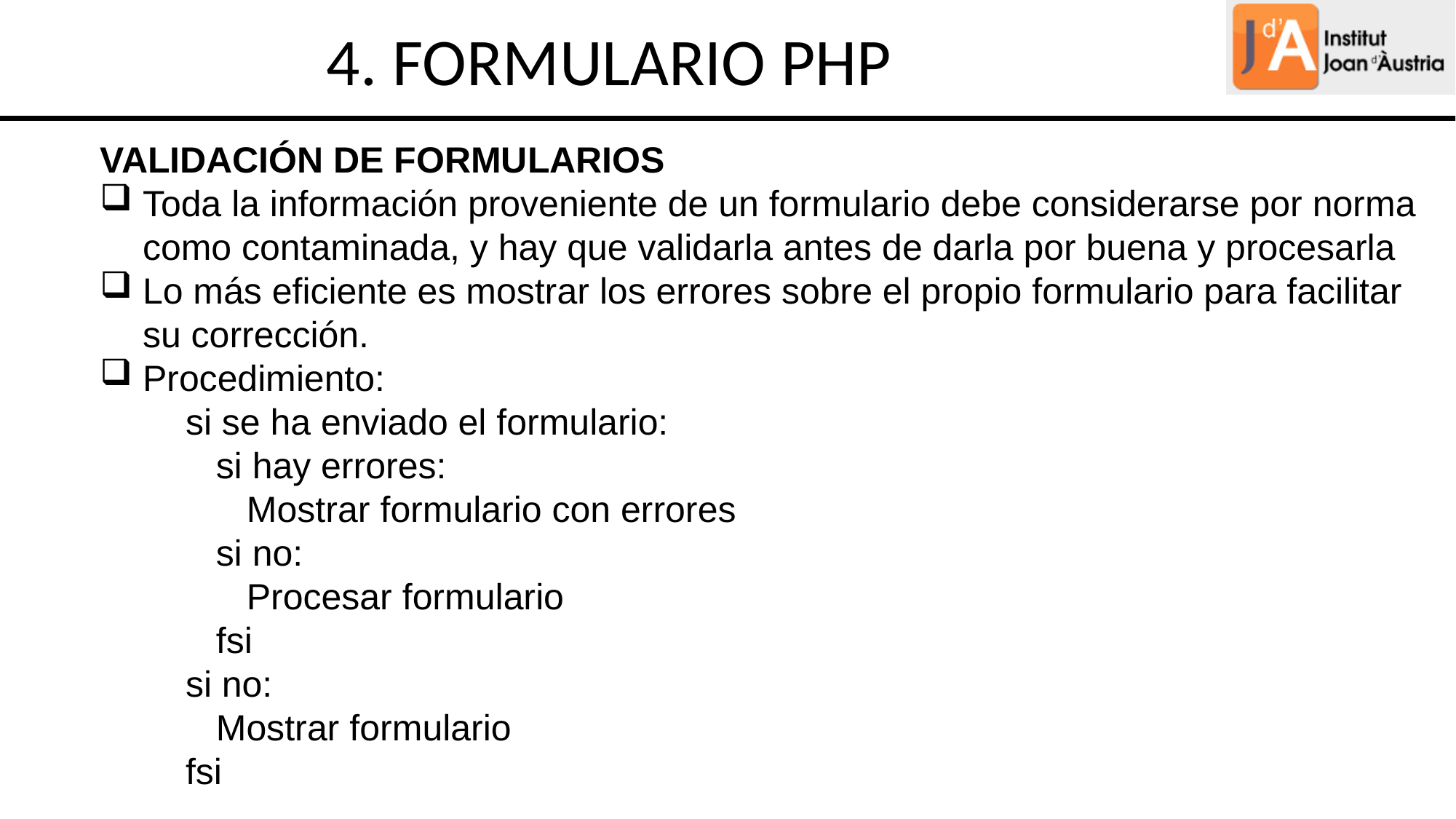

4. FORMULARIO PHP
VALIDACIÓN DE FORMULARIOS
Toda la información proveniente de un formulario debe considerarse por norma como contaminada, y hay que validarla antes de darla por buena y procesarla
Lo más eficiente es mostrar los errores sobre el propio formulario para facilitar su corrección.
Procedimiento:
si se ha enviado el formulario:
   si hay errores:
      Mostrar formulario con errores
   si no:
      Procesar formulario
   fsi
si no:
   Mostrar formulario
fsi